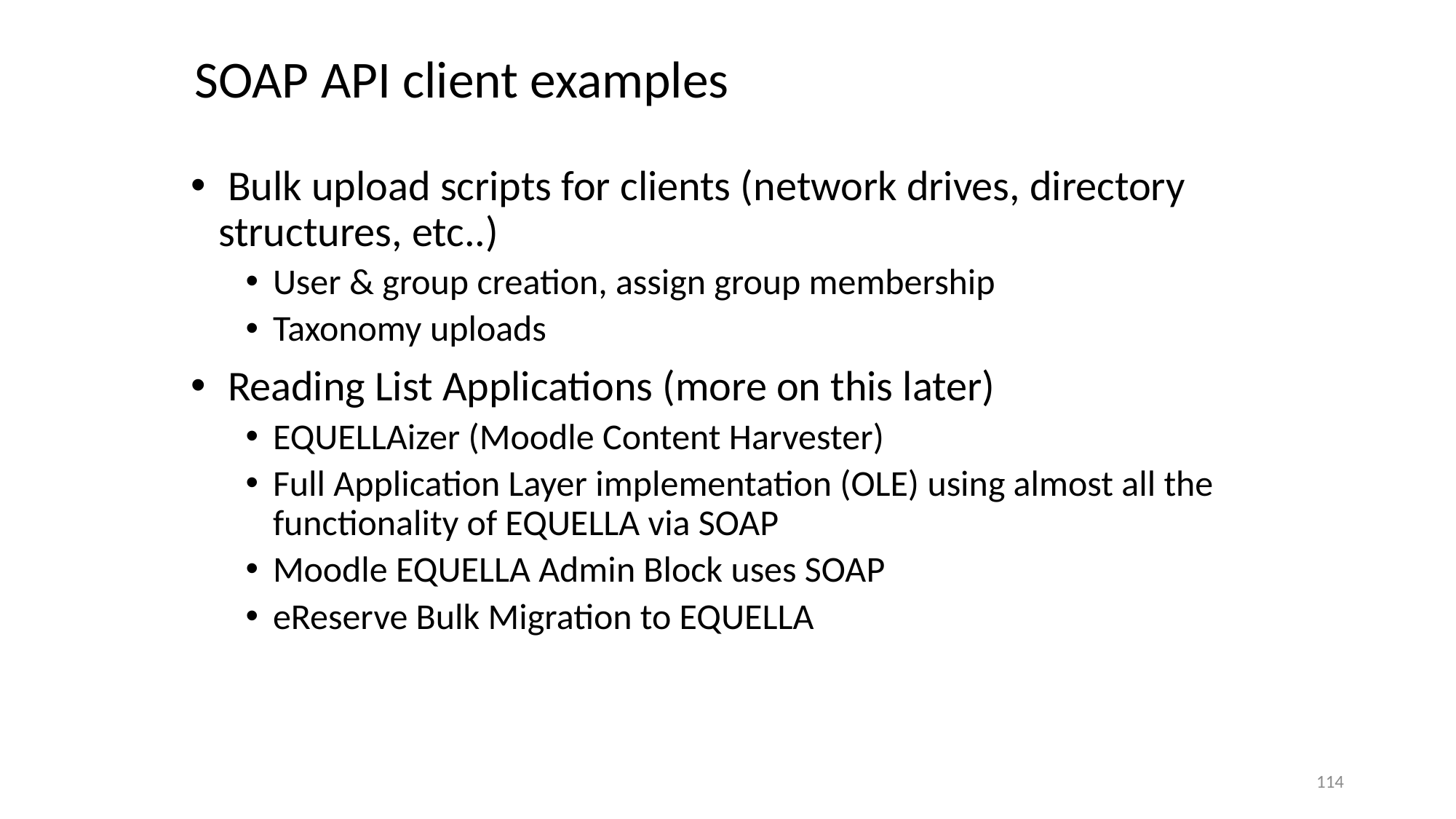

# SOAP API client examples
 Bulk upload scripts for clients (network drives, directory structures, etc..)
User & group creation, assign group membership
Taxonomy uploads
 Reading List Applications (more on this later)
EQUELLAizer (Moodle Content Harvester)
Full Application Layer implementation (OLE) using almost all the functionality of EQUELLA via SOAP
Moodle EQUELLA Admin Block uses SOAP
eReserve Bulk Migration to EQUELLA

114